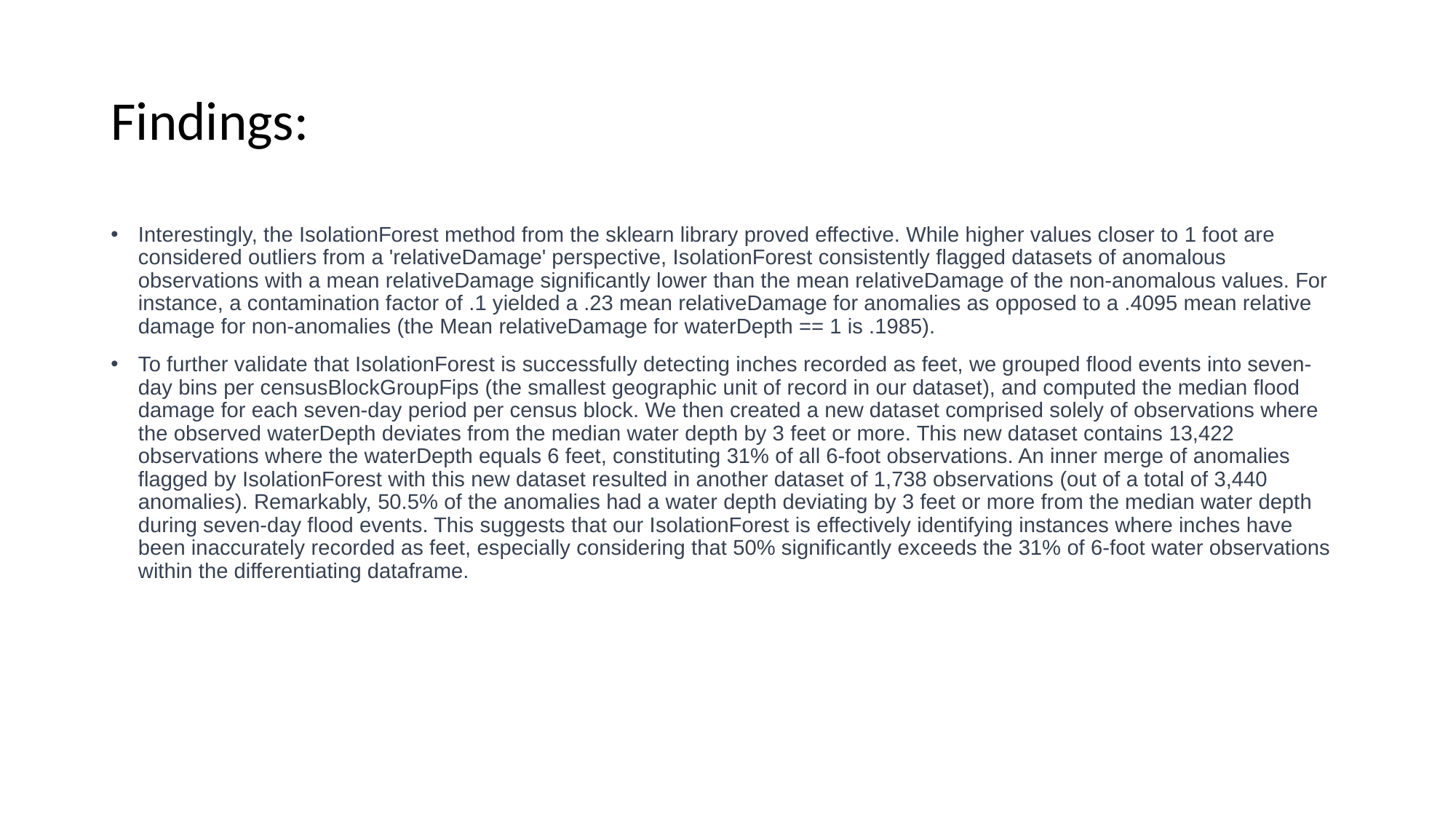

# Findings:
Interestingly, the IsolationForest method from the sklearn library proved effective. While higher values closer to 1 foot are considered outliers from a 'relativeDamage' perspective, IsolationForest consistently flagged datasets of anomalous observations with a mean relativeDamage significantly lower than the mean relativeDamage of the non-anomalous values. For instance, a contamination factor of .1 yielded a .23 mean relativeDamage for anomalies as opposed to a .4095 mean relative damage for non-anomalies (the Mean relativeDamage for waterDepth == 1 is .1985).
To further validate that IsolationForest is successfully detecting inches recorded as feet, we grouped flood events into seven-day bins per censusBlockGroupFips (the smallest geographic unit of record in our dataset), and computed the median flood damage for each seven-day period per census block. We then created a new dataset comprised solely of observations where the observed waterDepth deviates from the median water depth by 3 feet or more. This new dataset contains 13,422 observations where the waterDepth equals 6 feet, constituting 31% of all 6-foot observations. An inner merge of anomalies flagged by IsolationForest with this new dataset resulted in another dataset of 1,738 observations (out of a total of 3,440 anomalies). Remarkably, 50.5% of the anomalies had a water depth deviating by 3 feet or more from the median water depth during seven-day flood events. This suggests that our IsolationForest is effectively identifying instances where inches have been inaccurately recorded as feet, especially considering that 50% significantly exceeds the 31% of 6-foot water observations within the differentiating dataframe.